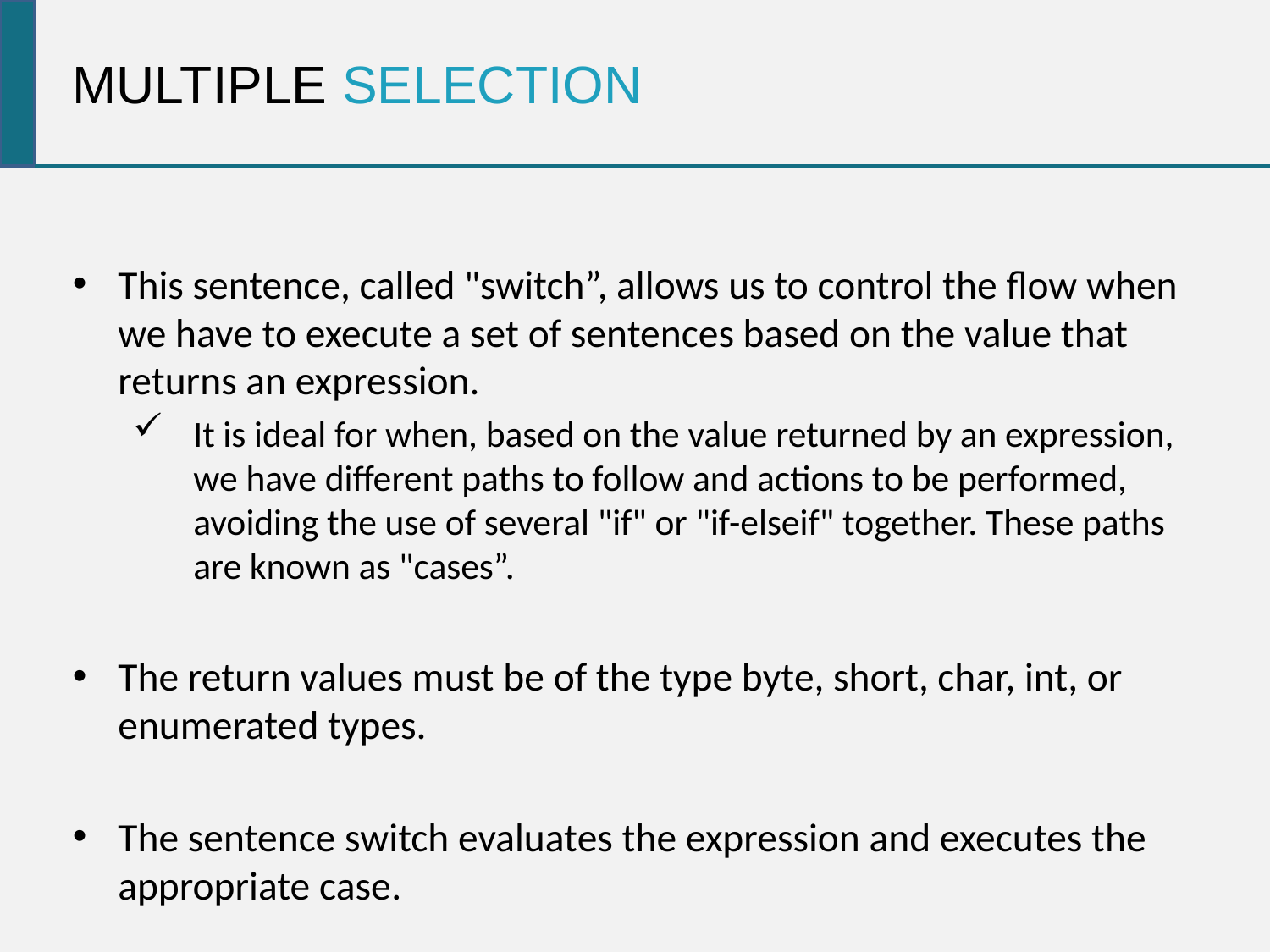

Multiple selection

This sentence, called "switch”, allows us to control the flow when we have to execute a set of sentences based on the value that returns an expression.
It is ideal for when, based on the value returned by an expression, we have different paths to follow and actions to be performed, avoiding the use of several "if" or "if-elseif" together. These paths are known as "cases”.

The return values must be of the type byte, short, char, int, or enumerated types.

The sentence switch evaluates the expression and executes the appropriate case.